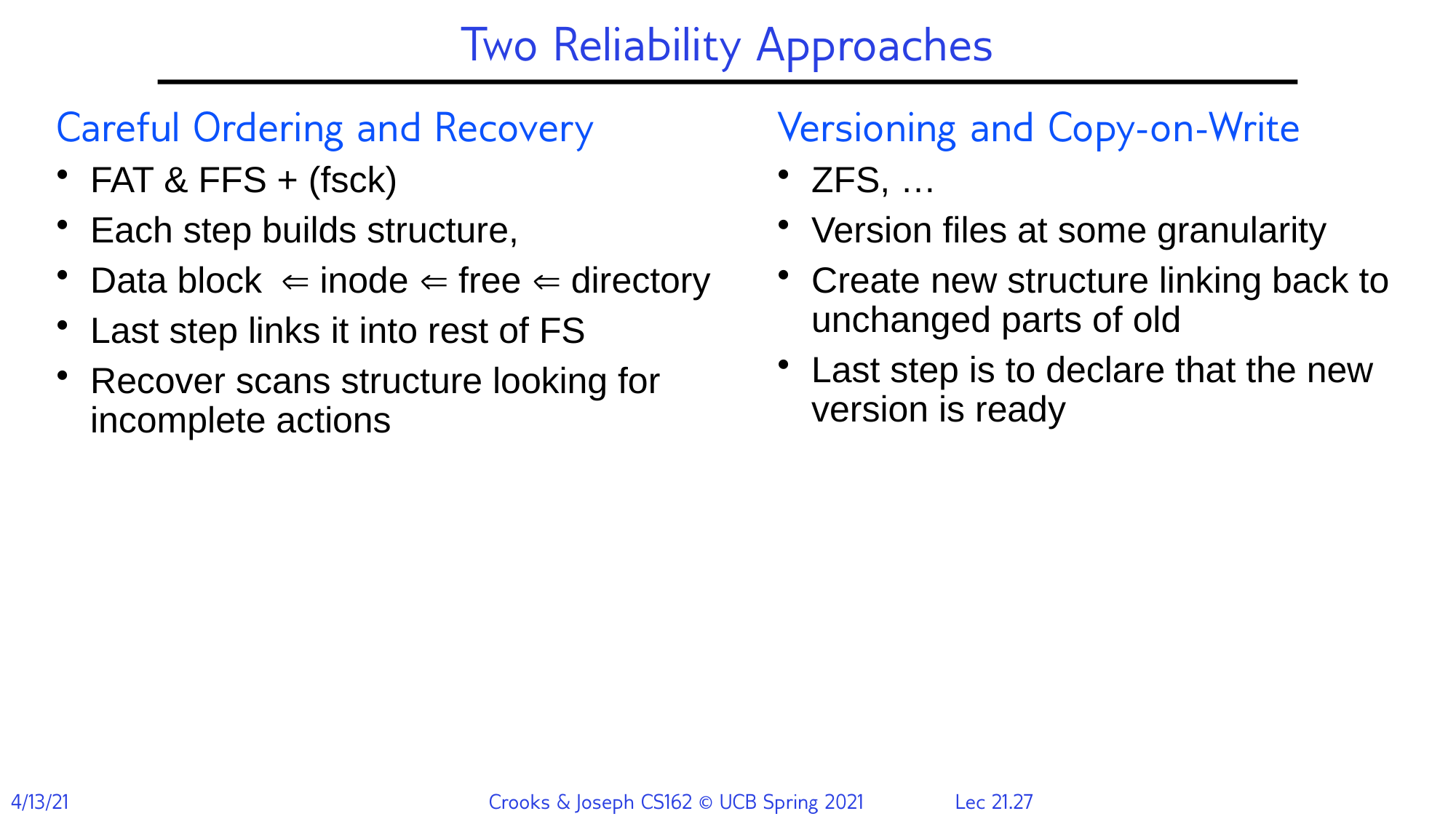

# Two Reliability Approaches
Careful Ordering and Recovery
Versioning and Copy-on-Write
FAT & FFS + (fsck)
Each step builds structure,
Data block ⇐ inode ⇐ free ⇐ directory
Last step links it into rest of FS
Recover scans structure looking for incomplete actions
ZFS, …
Version files at some granularity
Create new structure linking back to unchanged parts of old
Last step is to declare that the new version is ready